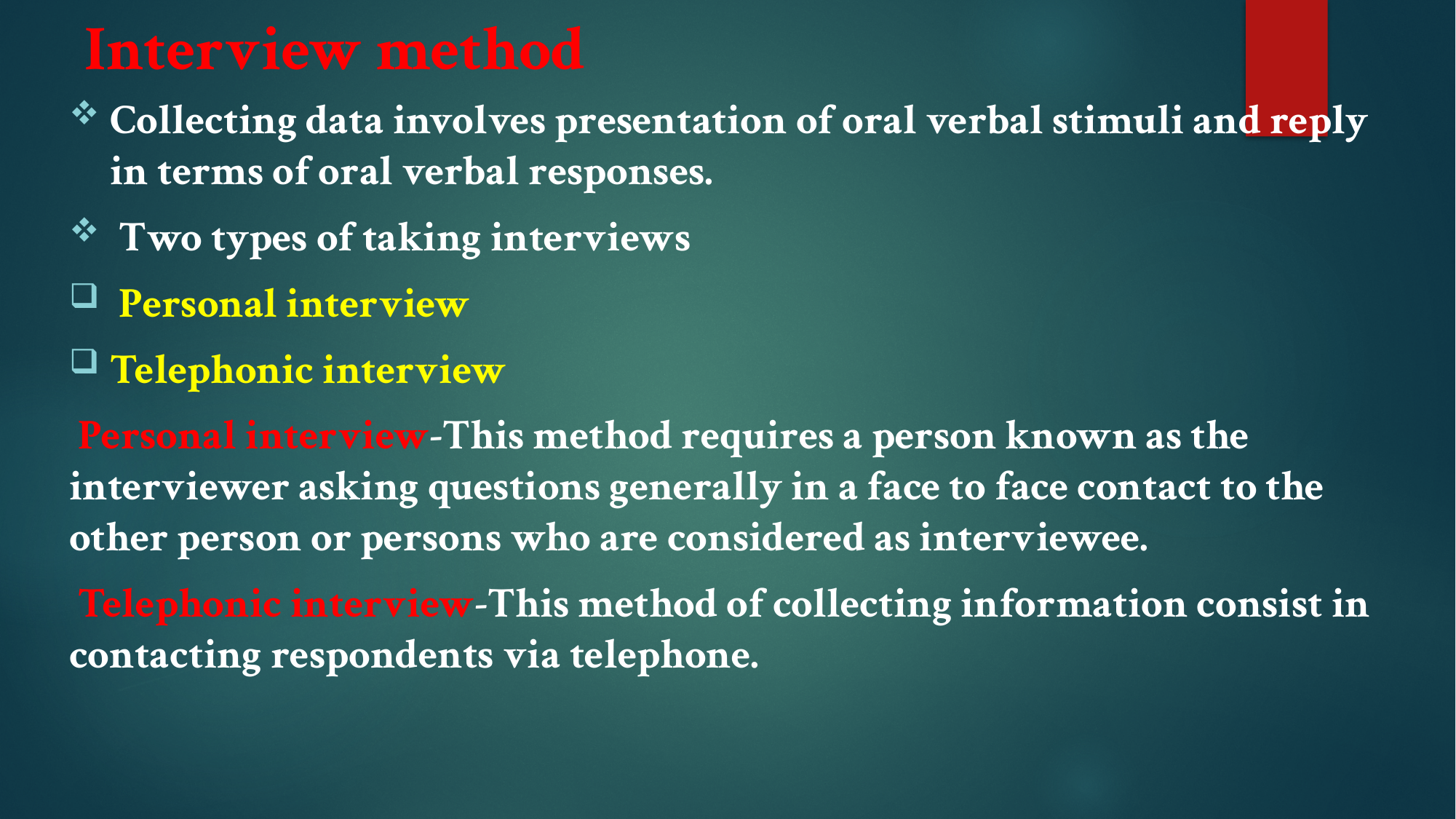

# Interview method
Collecting data involves presentation of oral verbal stimuli and reply in terms of oral verbal responses.
 Two types of taking interviews
 Personal interview
Telephonic interview
 Personal interview-This method requires a person known as the interviewer asking questions generally in a face to face contact to the other person or persons who are considered as interviewee.
 Telephonic interview-This method of collecting information consist in contacting respondents via telephone.